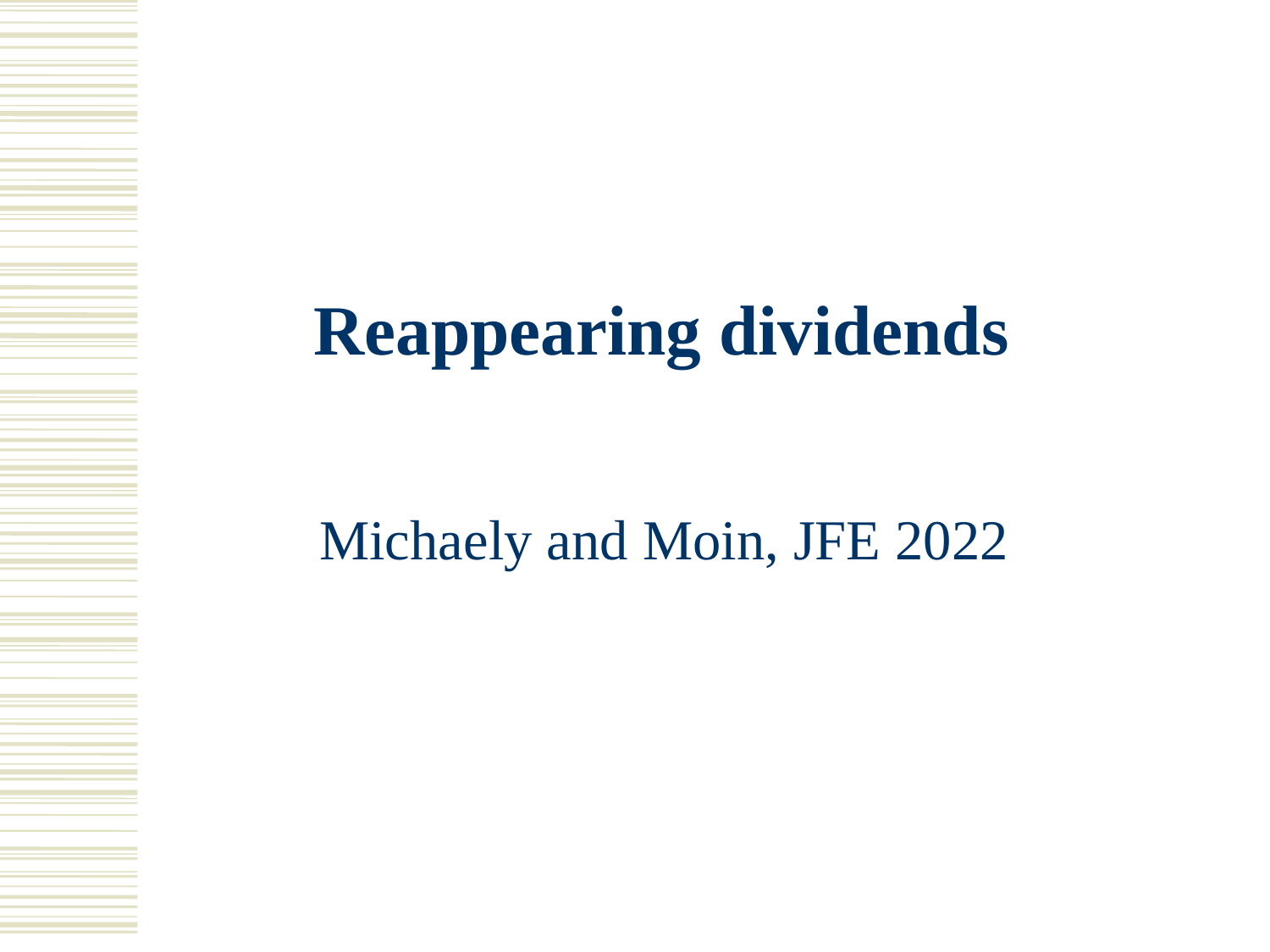

# Reappearing dividends
Michaely and Moin, JFE 2022